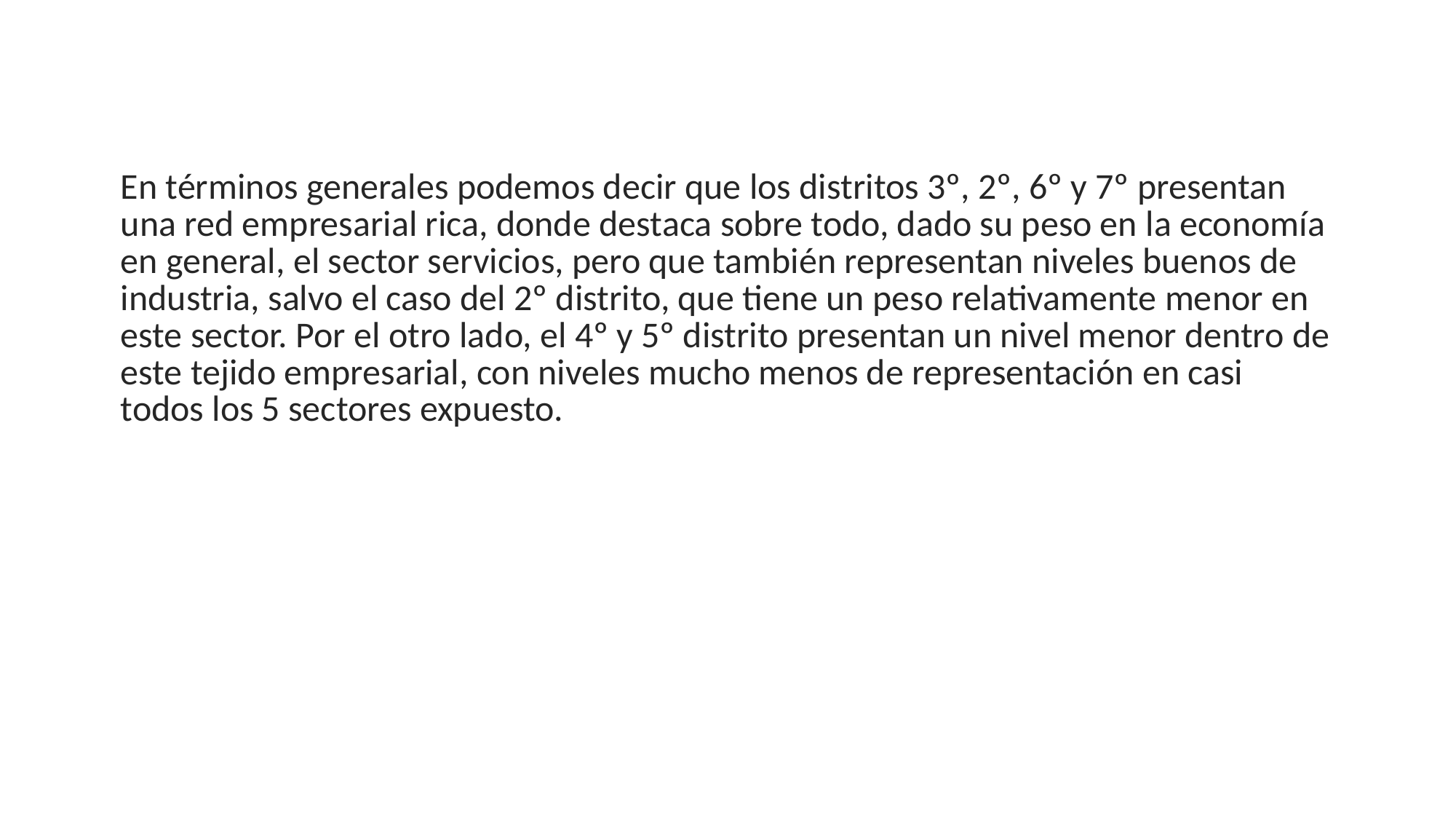

En términos generales podemos decir que los distritos 3º, 2º, 6º y 7º presentan una red empresarial rica, donde destaca sobre todo, dado su peso en la economía en general, el sector servicios, pero que también representan niveles buenos de industria, salvo el caso del 2º distrito, que tiene un peso relativamente menor en este sector. Por el otro lado, el 4º y 5º distrito presentan un nivel menor dentro de este tejido empresarial, con niveles mucho menos de representación en casi todos los 5 sectores expuesto.